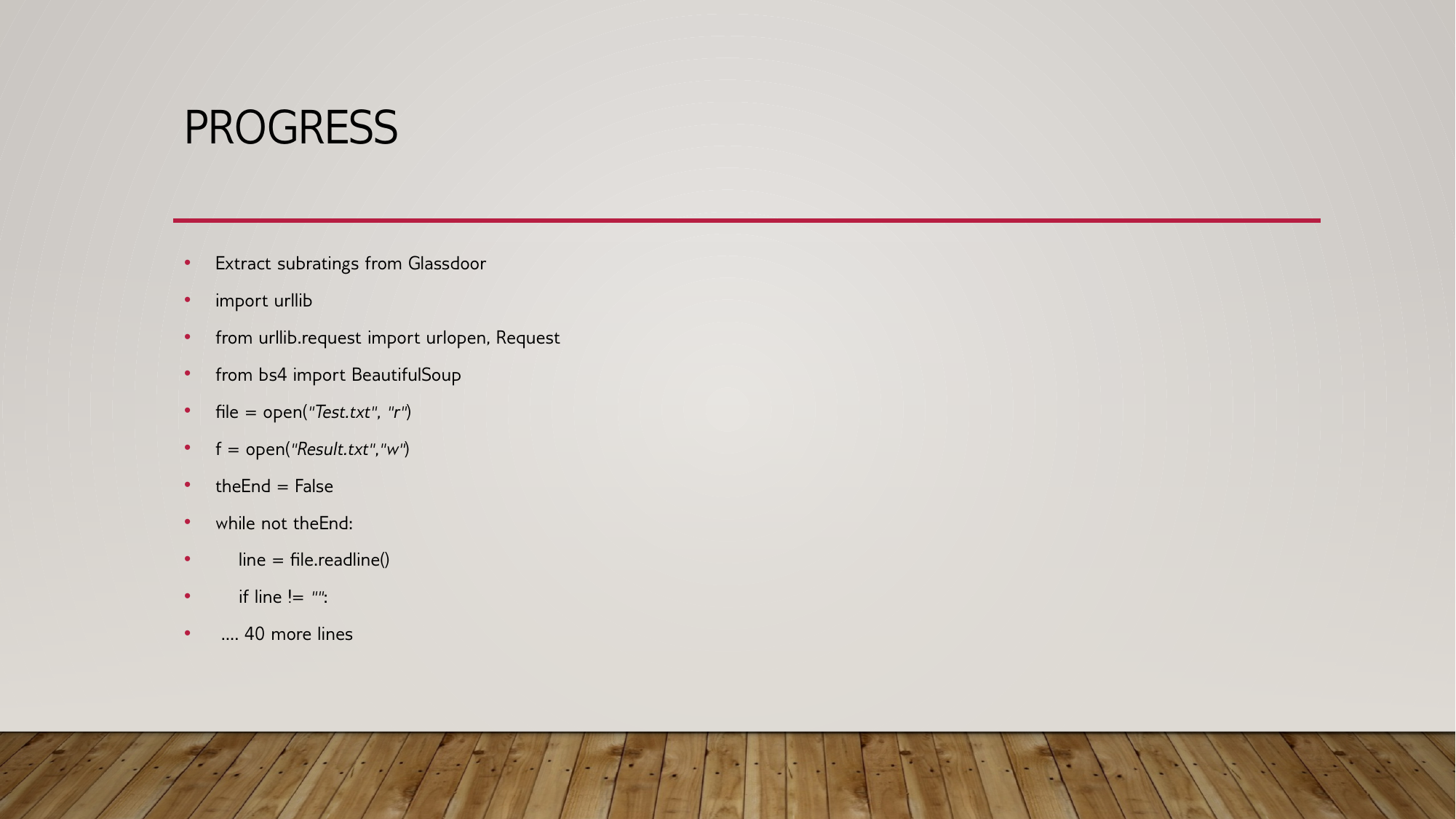

# progress
Extract subratings from Glassdoor
import urllib
from urllib.request import urlopen, Request
from bs4 import BeautifulSoup
file = open("Test.txt", "r")
f = open("Result.txt","w")
theEnd = False
while not theEnd:
    line = file.readline()
    if line != "":
 …. 40 more lines